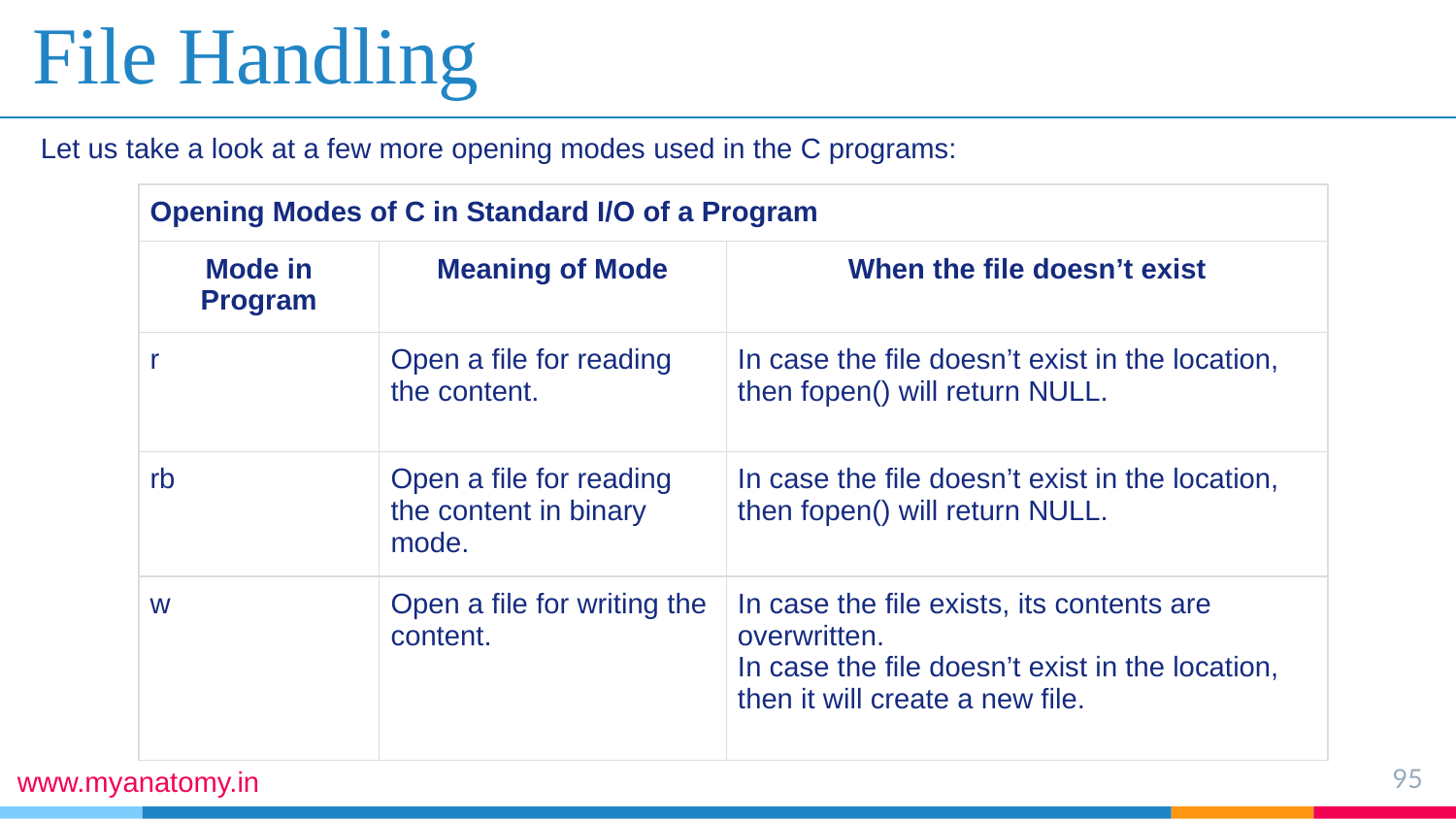

# File Handling
Let us take a look at a few more opening modes used in the C programs:
| Opening Modes of C in Standard I/O of a Program |  |  |
| --- | --- | --- |
| Mode in Program | Meaning of Mode | When the file doesn’t exist |
| r | Open a file for reading the content. | In case the file doesn’t exist in the location, then fopen() will return NULL. |
| rb | Open a file for reading the content in binary mode. | In case the file doesn’t exist in the location, then fopen() will return NULL. |
| w | Open a file for writing the content. | In case the file exists, its contents are overwritten. In case the file doesn’t exist in the location, then it will create a new file. |
95
www.myanatomy.in